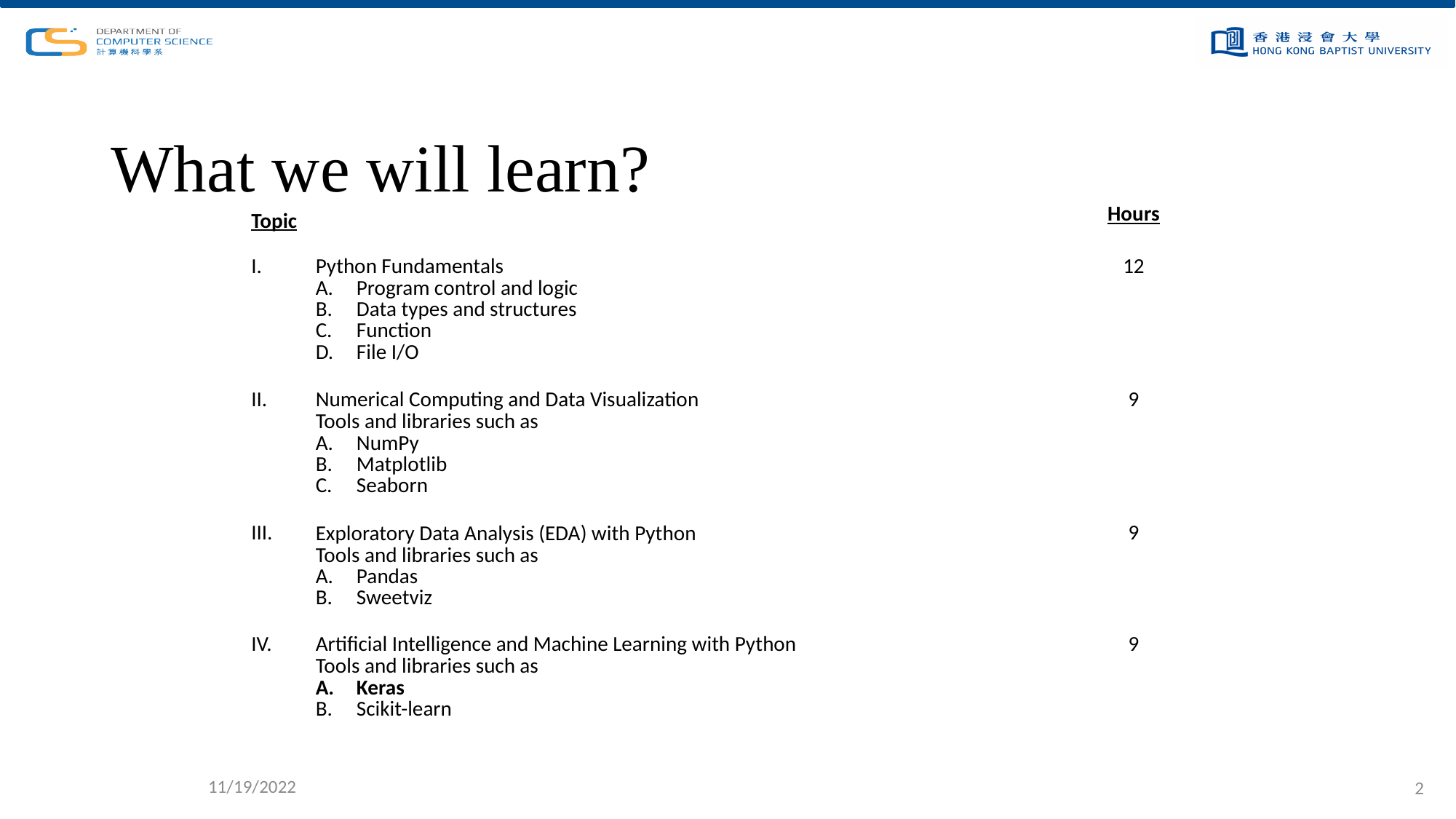

# What we will learn?
| Topic |  |  | Hours |
| --- | --- | --- | --- |
| I. | Python Fundamentals |  | 12 |
|  | Program control and logic Data types and structures Function File I/O |  |  |
|  |  |  |  |
| II. | Numerical Computing and Data Visualization |  | 9 |
|  | Tools and libraries such as NumPy  Matplotlib Seaborn |  |  |
|  |  |  |  |
| III. | Exploratory Data Analysis (EDA) with Python |  | 9 |
|  | Tools and libraries such as Pandas Sweetviz |  |  |
|  |  |  |  |
| IV. | Artificial Intelligence and Machine Learning with Python |  | 9 |
|  | Tools and libraries such as Keras Scikit-learn |  |  |
11/19/2022
2